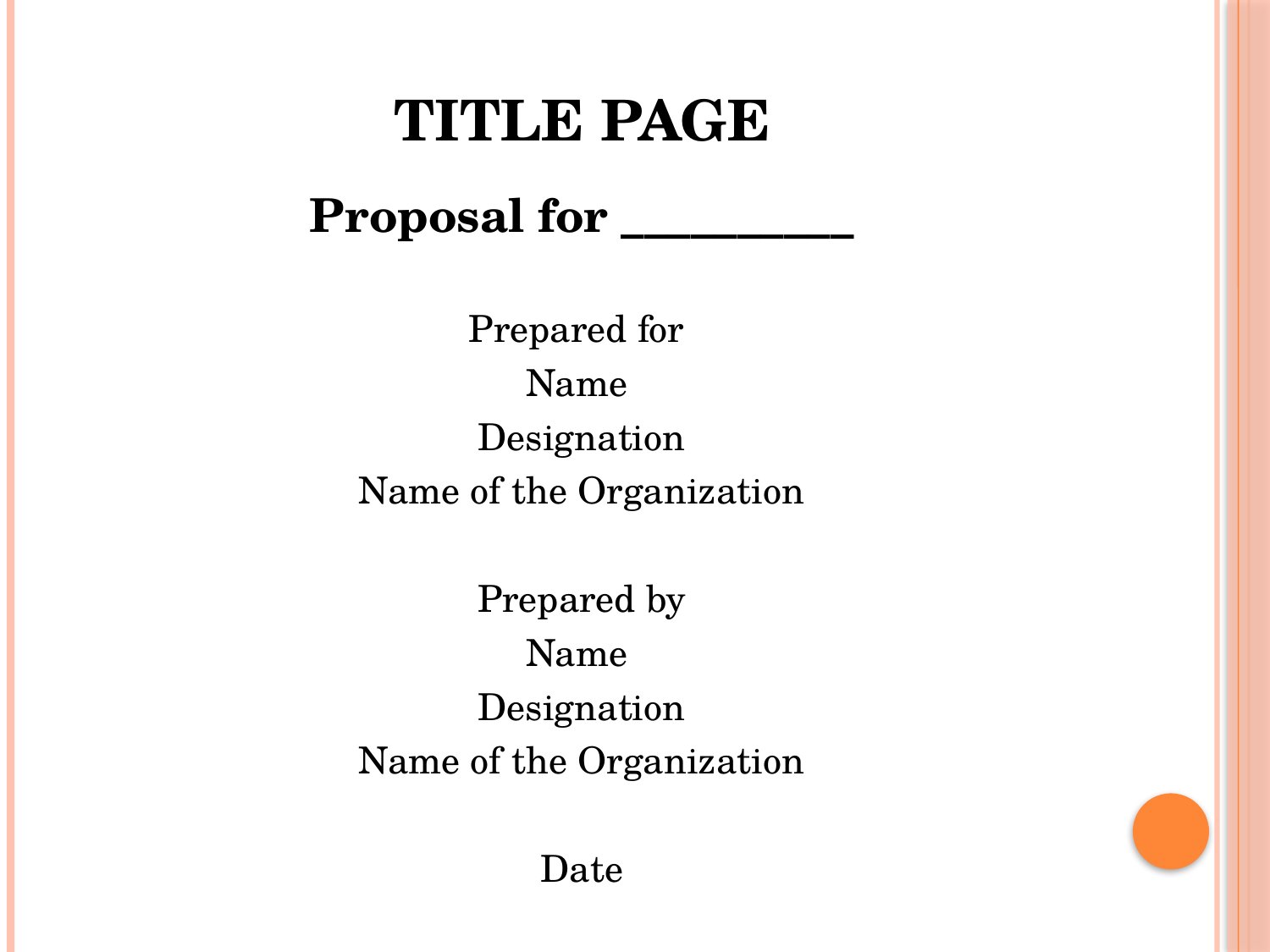

# Title Page
Proposal for __________

Prepared for
Name
Designation
Name of the Organization

Prepared by
Name
Designation
Name of the Organization

Date